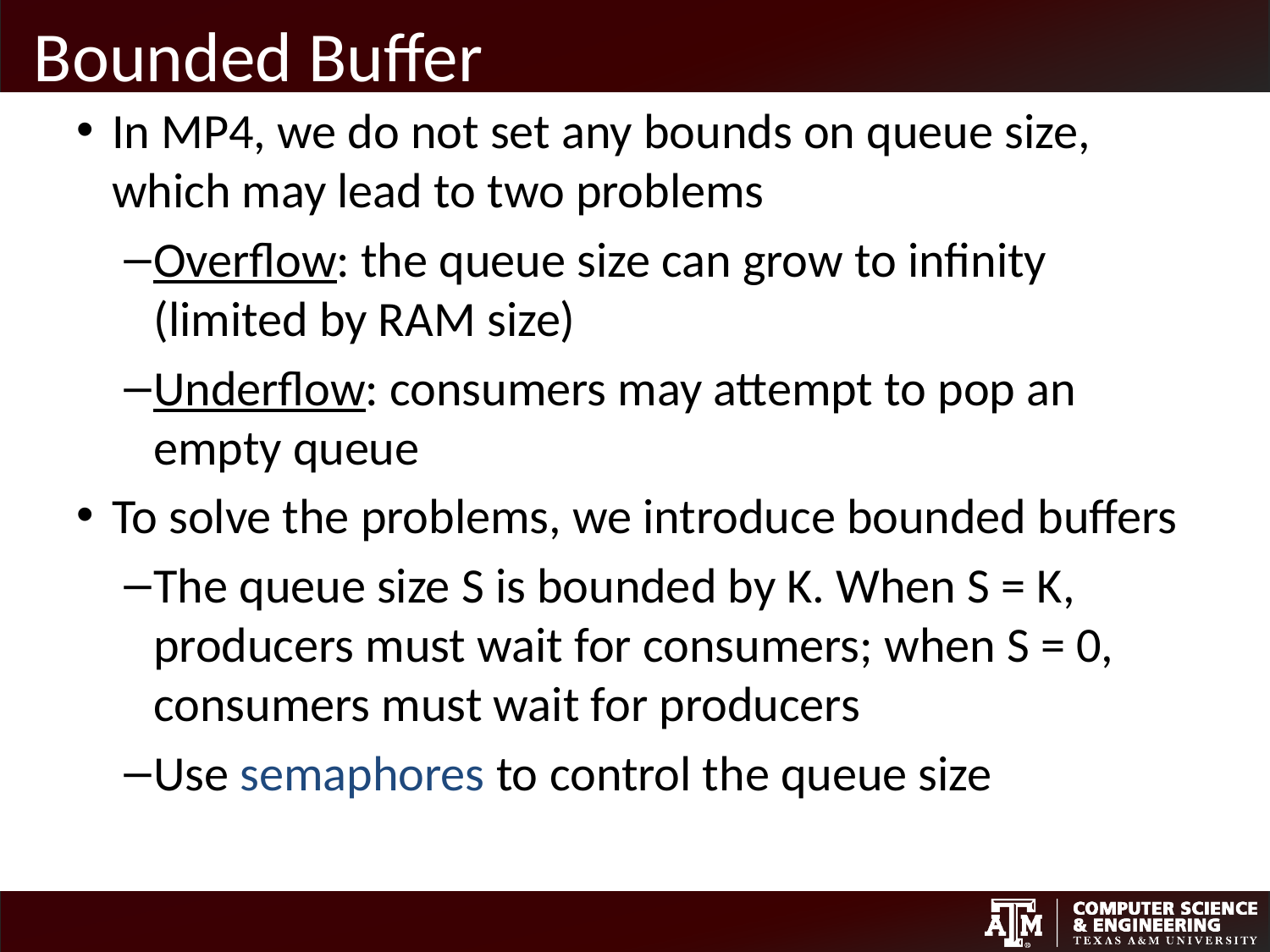

# Bounded Buffer
In MP4, we do not set any bounds on queue size, which may lead to two problems
Overflow: the queue size can grow to infinity (limited by RAM size)
Underflow: consumers may attempt to pop an empty queue
To solve the problems, we introduce bounded buffers
The queue size S is bounded by K. When S = K, producers must wait for consumers; when S = 0, consumers must wait for producers
Use semaphores to control the queue size